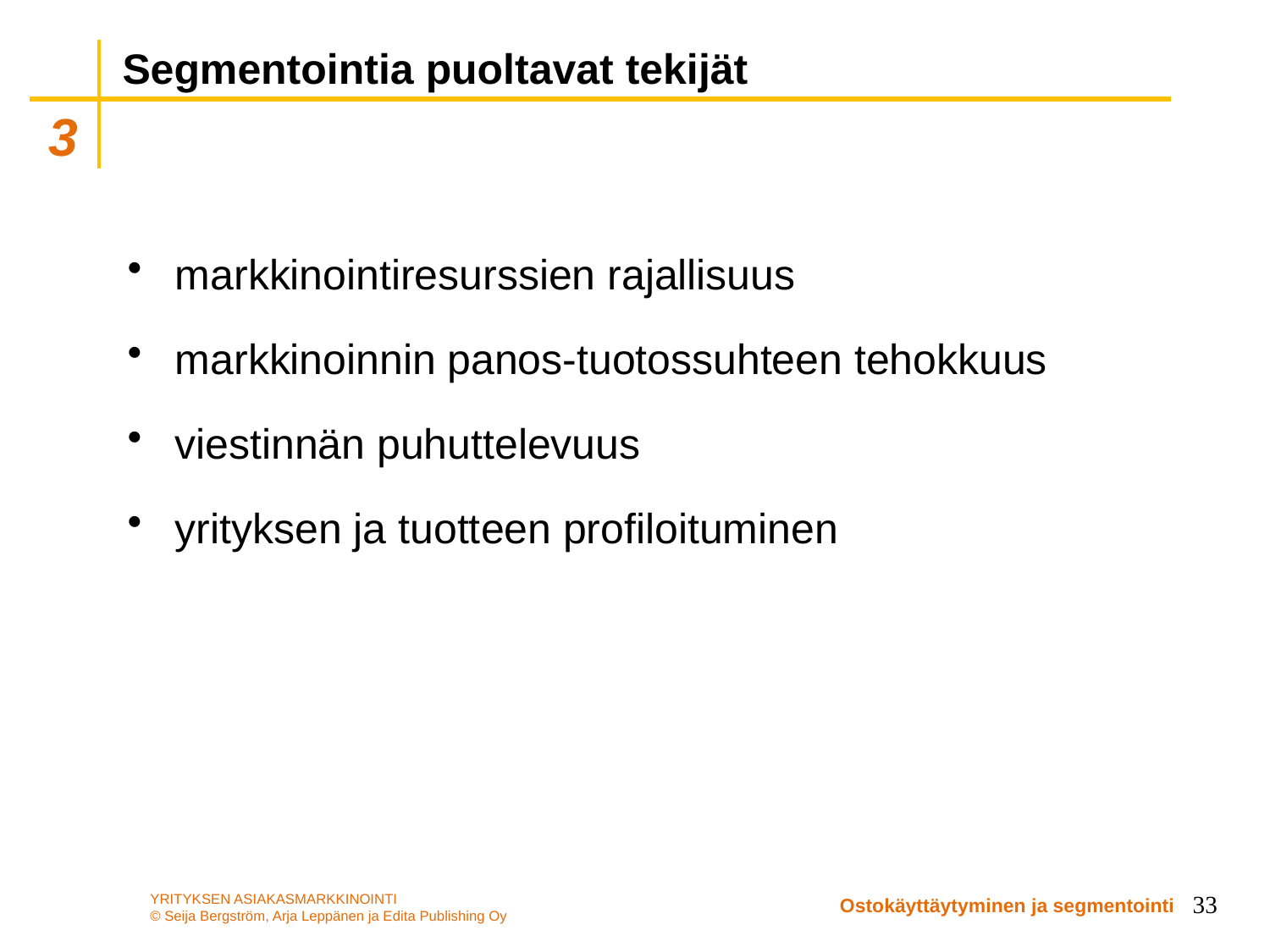

# Segmentointia puoltavat tekijät
markkinointiresurssien rajallisuus
markkinoinnin panos-tuotossuhteen tehokkuus
viestinnän puhuttelevuus
yrityksen ja tuotteen profiloituminen

33